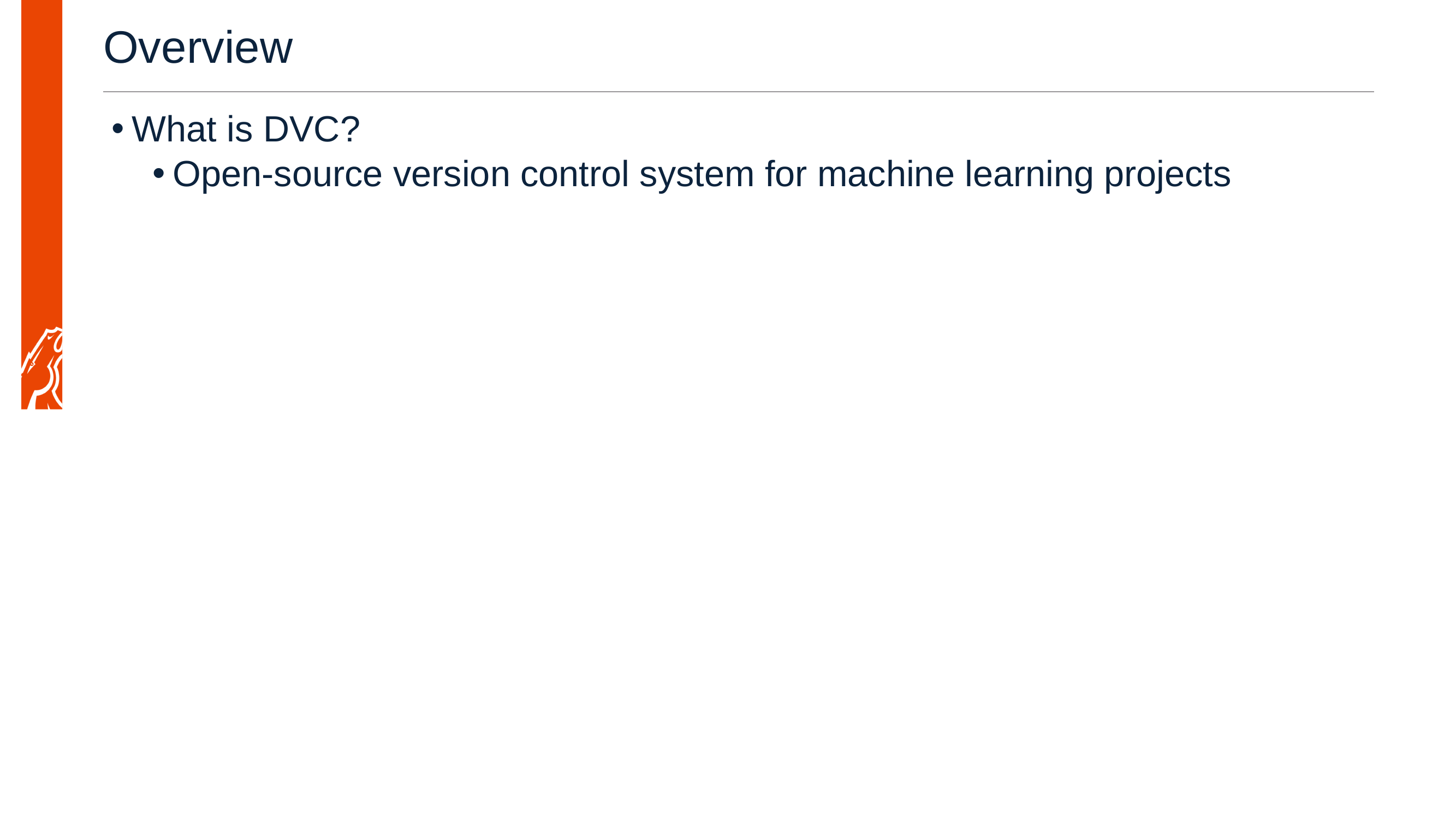

# Overview
What is DVC?
Open-source version control system for machine learning projects